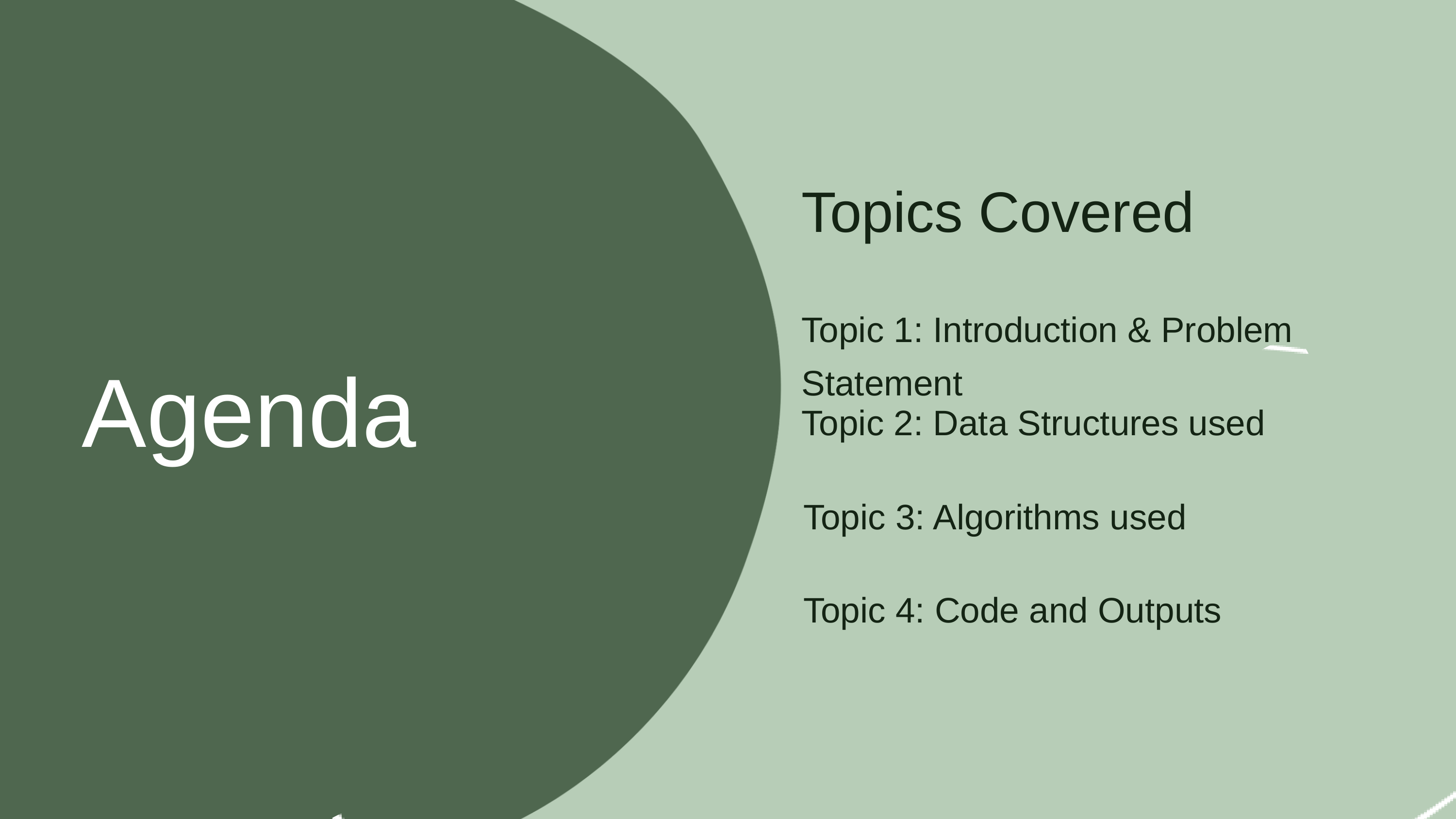

Topics Covered
Topic 1: Introduction & Problem Statement
Topic 2: Data Structures used
Topic 3: Algorithms used
Topic 4: Code and Outputs

Agenda